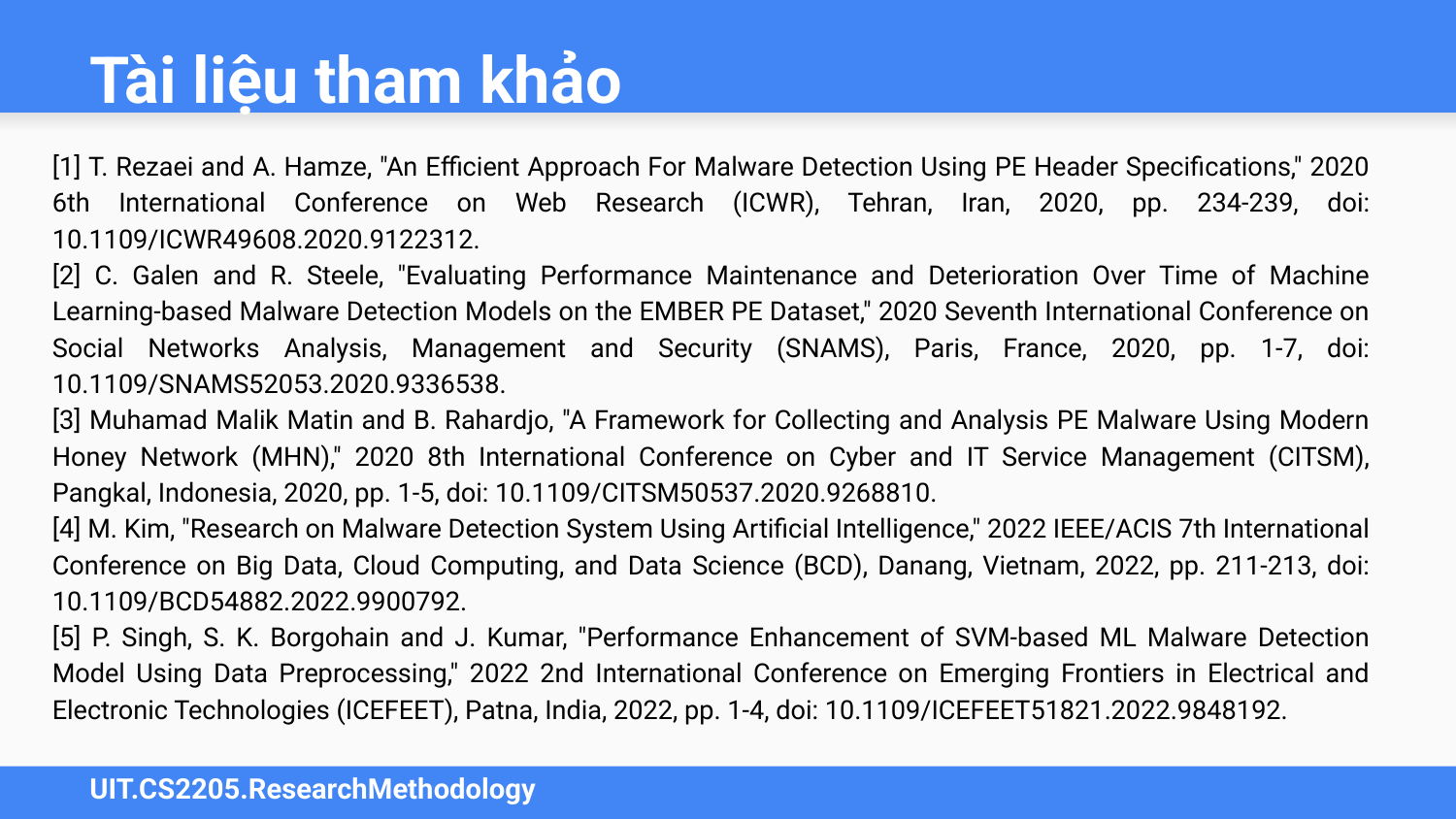

# Tài liệu tham khảo
[1] T. Rezaei and A. Hamze, "An Efficient Approach For Malware Detection Using PE Header Specifications," 2020 6th International Conference on Web Research (ICWR), Tehran, Iran, 2020, pp. 234-239, doi: 10.1109/ICWR49608.2020.9122312.
[2] C. Galen and R. Steele, "Evaluating Performance Maintenance and Deterioration Over Time of Machine Learning-based Malware Detection Models on the EMBER PE Dataset," 2020 Seventh International Conference on Social Networks Analysis, Management and Security (SNAMS), Paris, France, 2020, pp. 1-7, doi: 10.1109/SNAMS52053.2020.9336538.
[3] Muhamad Malik Matin and B. Rahardjo, "A Framework for Collecting and Analysis PE Malware Using Modern Honey Network (MHN)," 2020 8th International Conference on Cyber and IT Service Management (CITSM), Pangkal, Indonesia, 2020, pp. 1-5, doi: 10.1109/CITSM50537.2020.9268810.
[4] M. Kim, "Research on Malware Detection System Using Artificial Intelligence," 2022 IEEE/ACIS 7th International Conference on Big Data, Cloud Computing, and Data Science (BCD), Danang, Vietnam, 2022, pp. 211-213, doi: 10.1109/BCD54882.2022.9900792.
[5] P. Singh, S. K. Borgohain and J. Kumar, "Performance Enhancement of SVM-based ML Malware Detection Model Using Data Preprocessing," 2022 2nd International Conference on Emerging Frontiers in Electrical and Electronic Technologies (ICEFEET), Patna, India, 2022, pp. 1-4, doi: 10.1109/ICEFEET51821.2022.9848192.